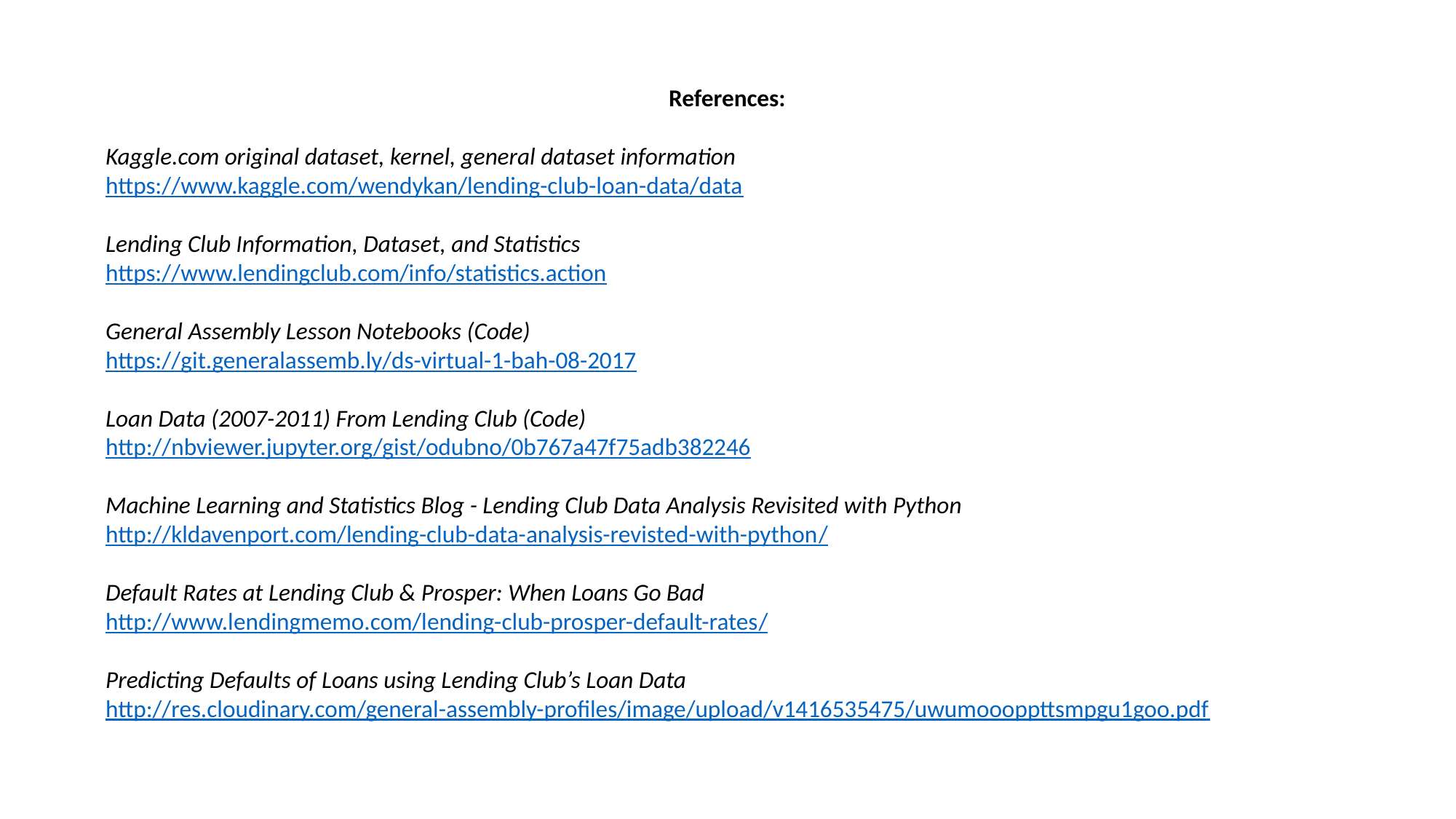

References:

Kaggle.com original dataset, kernel, general dataset information
https://www.kaggle.com/wendykan/lending-club-loan-data/data

Lending Club Information, Dataset, and Statistics
https://www.lendingclub.com/info/statistics.action

General Assembly Lesson Notebooks (Code)
https://git.generalassemb.ly/ds-virtual-1-bah-08-2017

Loan Data (2007-2011) From Lending Club (Code)
http://nbviewer.jupyter.org/gist/odubno/0b767a47f75adb382246

Machine Learning and Statistics Blog - Lending Club Data Analysis Revisited with Python
http://kldavenport.com/lending-club-data-analysis-revisted-with-python/

Default Rates at Lending Club & Prosper: When Loans Go Bad
http://www.lendingmemo.com/lending-club-prosper-default-rates/

Predicting Defaults of Loans using Lending Club’s Loan Data
http://res.cloudinary.com/general-assembly-profiles/image/upload/v1416535475/uwumoooppttsmpgu1goo.pdf